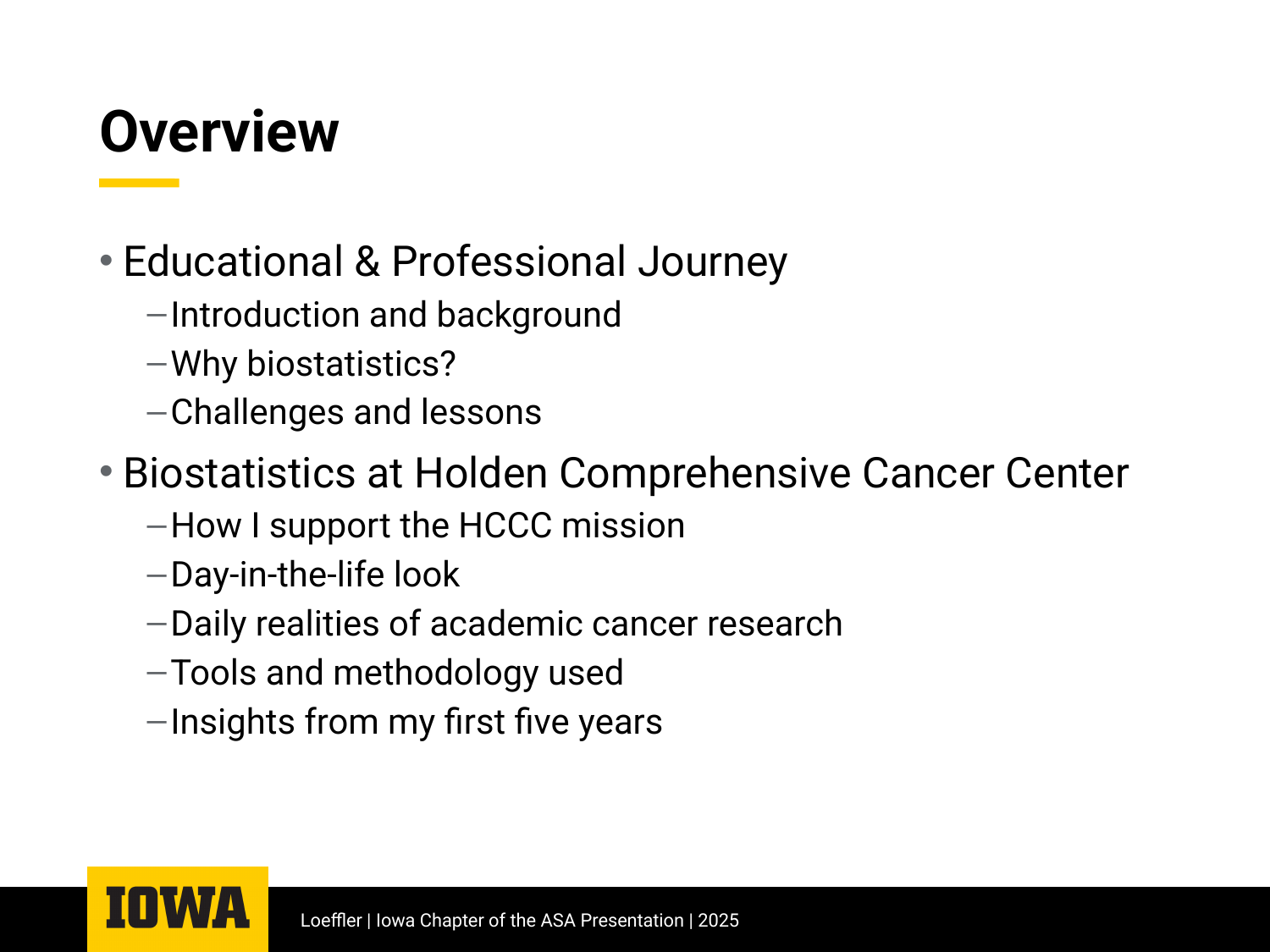

# Overview
Educational & Professional Journey
Introduction and background
Why biostatistics?
Challenges and lessons
Biostatistics at Holden Comprehensive Cancer Center
How I support the HCCC mission
Day-in-the-life look
Daily realities of academic cancer research
Tools and methodology used
Insights from my first five years
Loeffler | Iowa Chapter of the ASA Presentation | 2025